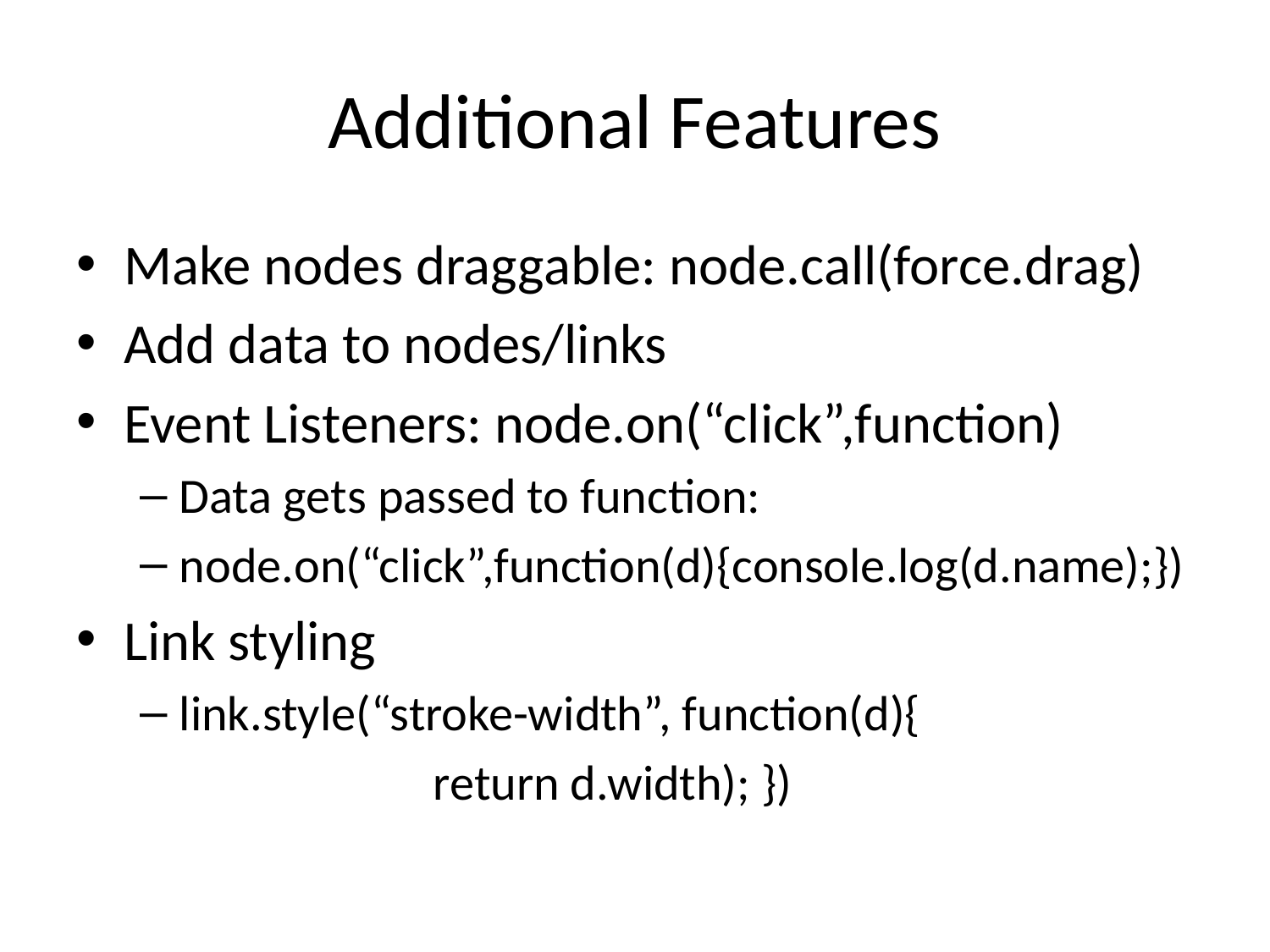

# Additional Features
Make nodes draggable: node.call(force.drag)
Add data to nodes/links
Event Listeners: node.on(“click”,function)
Data gets passed to function:
node.on(“click”,function(d){console.log(d.name);})
Link styling
link.style(“stroke-width”, function(d){
    		return d.width); })